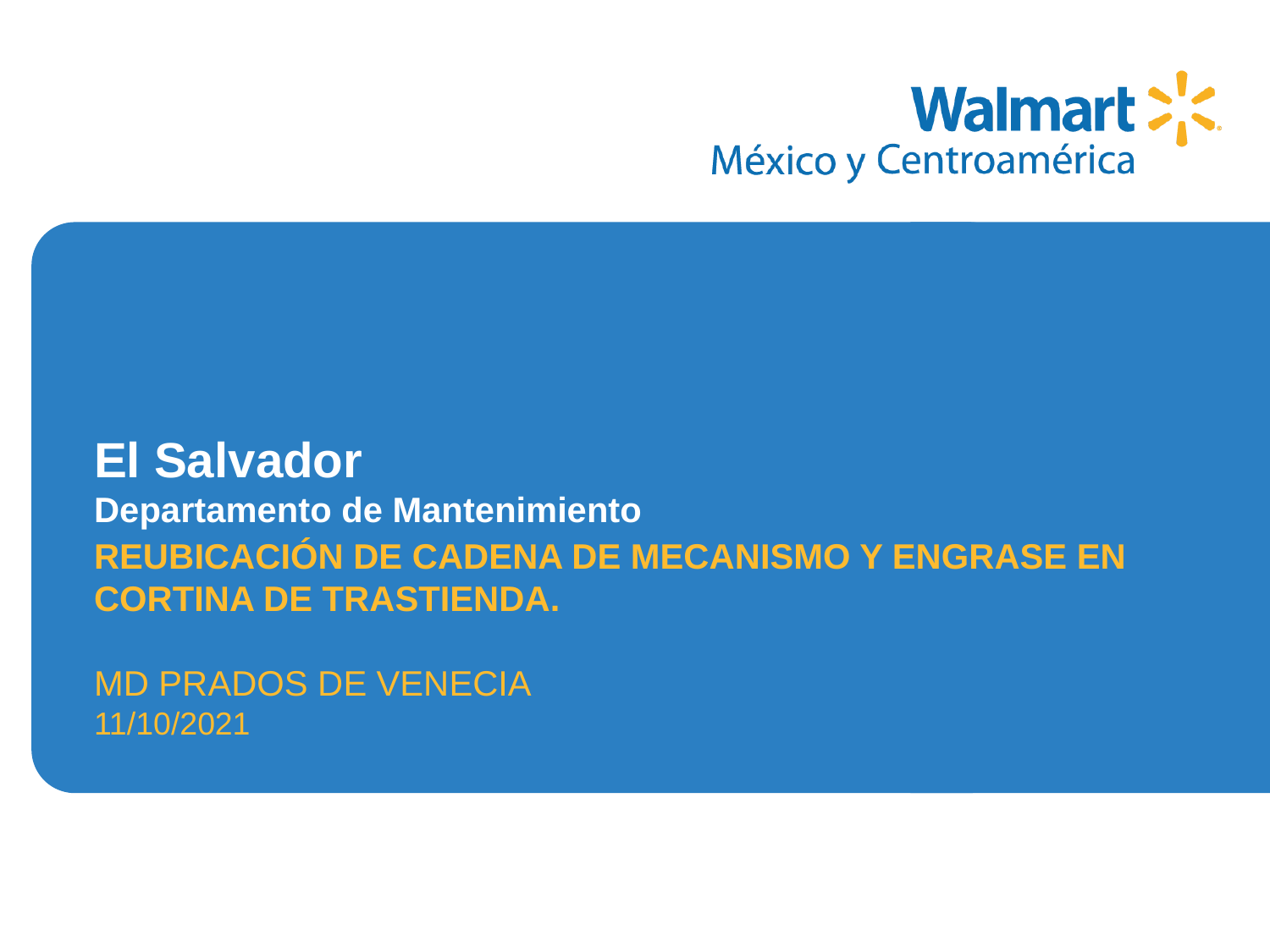

REUBICACIÓN DE CADENA DE MECANISMO Y ENGRASE EN CORTINA DE TRASTIENDA.

MD PRADOS DE VENECIA
11/10/2021

# El Salvador Departamento de Mantenimiento